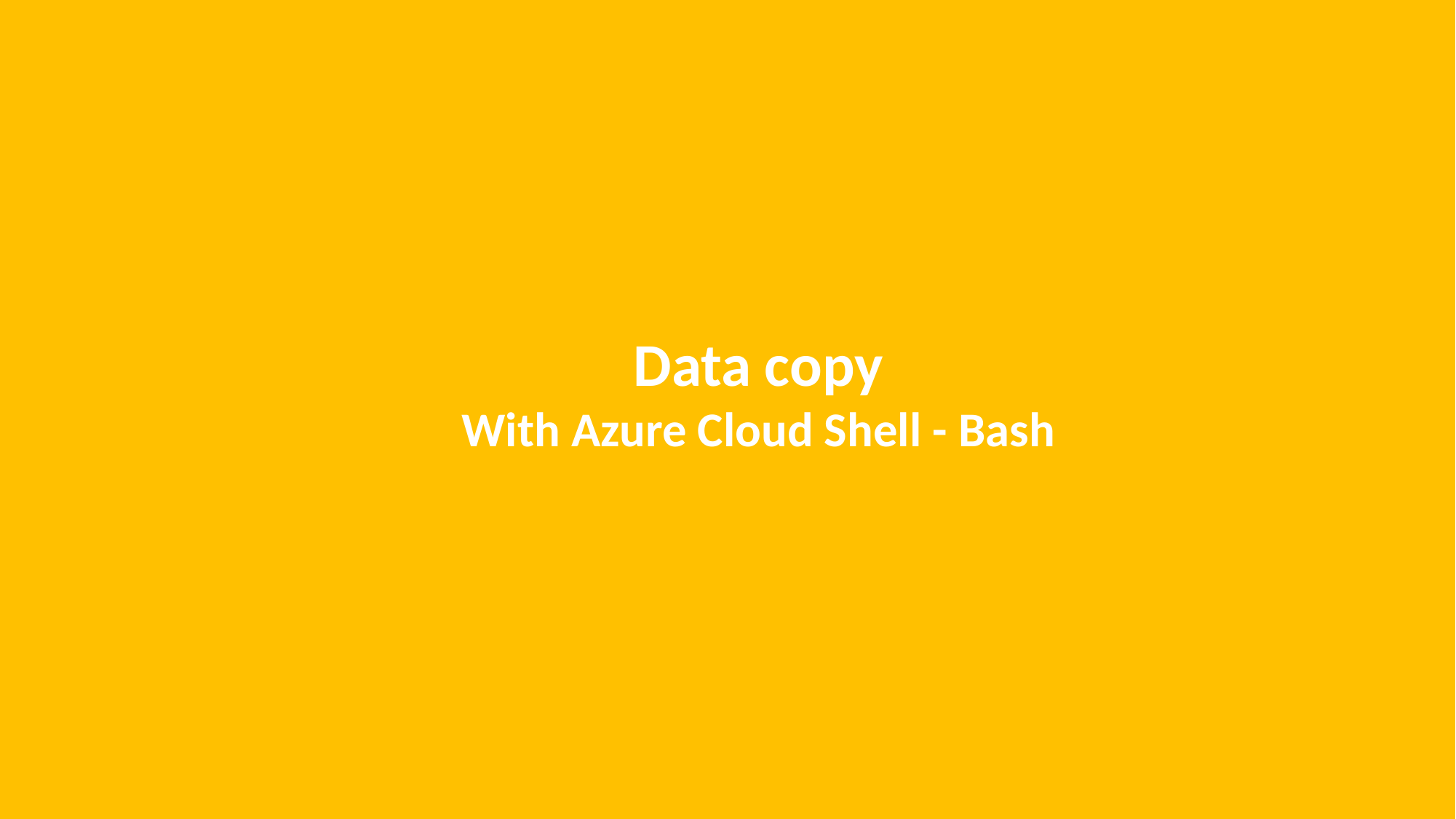

Data copy
With Azure Cloud Shell - Bash